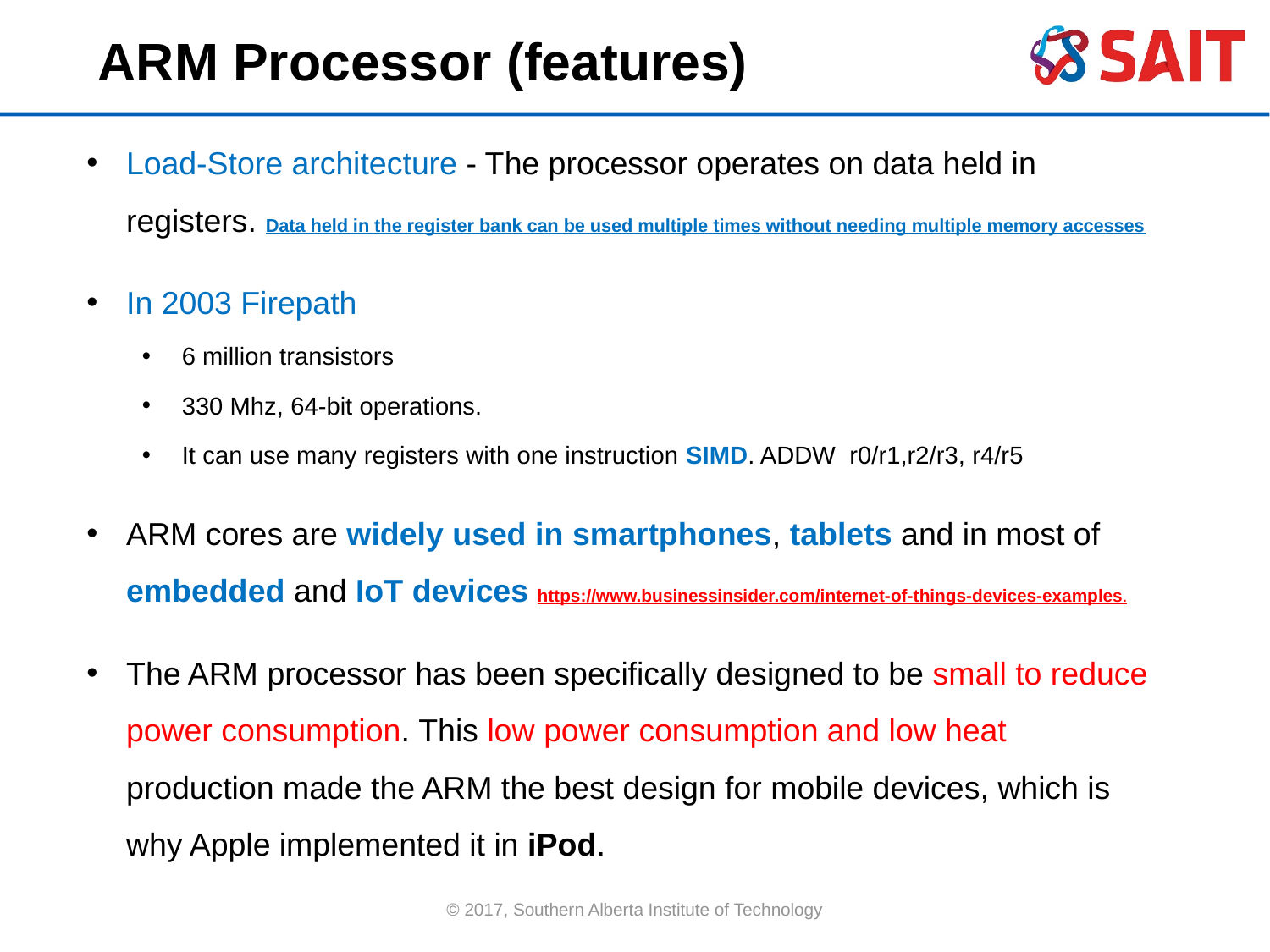

ARM Processor (features)
Load-Store architecture - The processor operates on data held in registers. Data held in the register bank can be used multiple times without needing multiple memory accesses
In 2003 Firepath
6 million transistors
330 Mhz, 64-bit operations.
It can use many registers with one instruction SIMD. ADDW  r0/r1,r2/r3, r4/r5
ARM cores are widely used in smartphones, tablets and in most of embedded and IoT devices https://www.businessinsider.com/internet-of-things-devices-examples.
The ARM processor has been specifically designed to be small to reduce power consumption. This low power consumption and low heat production made the ARM the best design for mobile devices, which is why Apple implemented it in iPod.